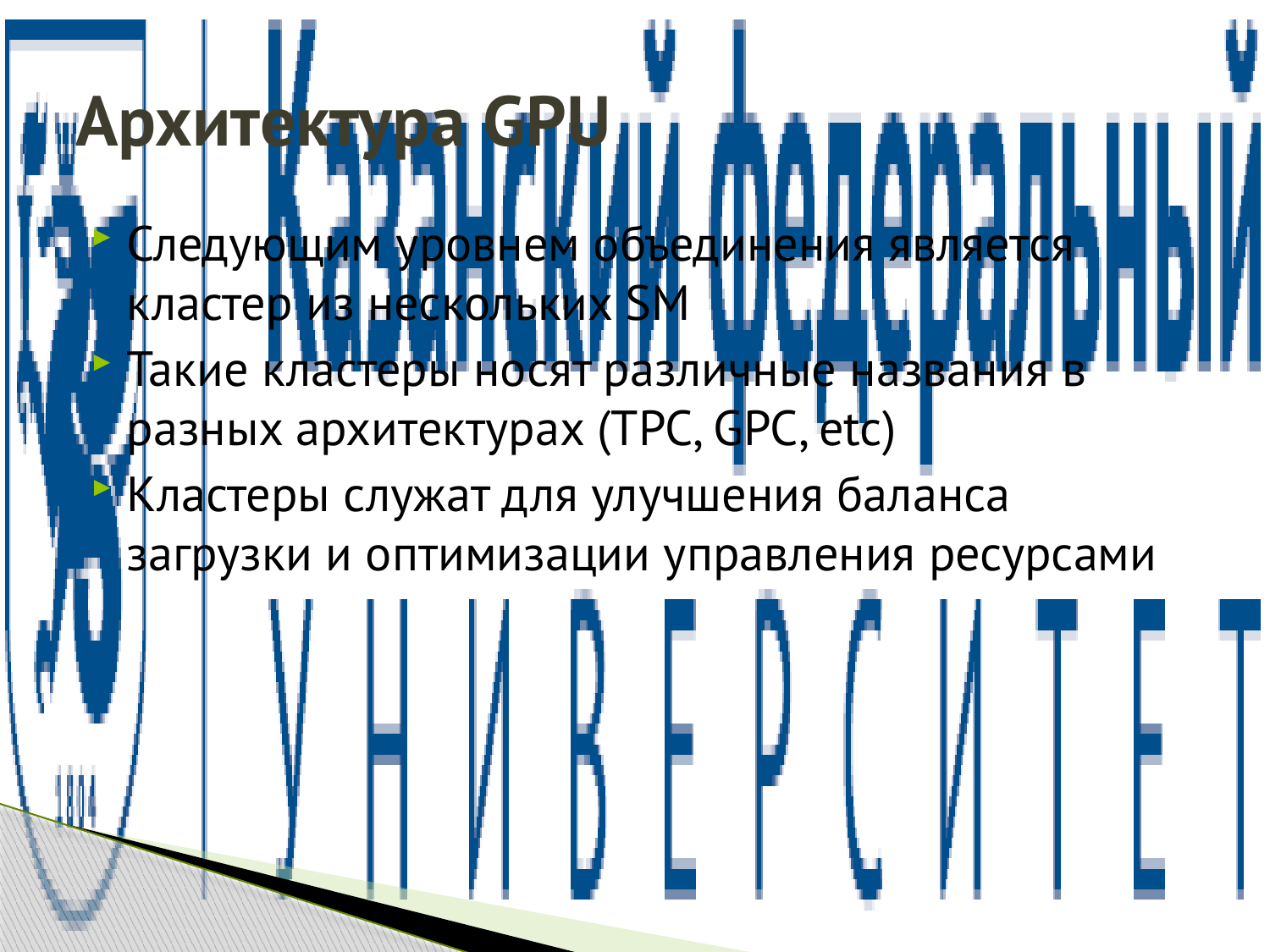

# Архитектура GPU
Следующим уровнем объединения является кластер из нескольких SM
Такие кластеры носят различные названия в разных архитектурах (TPC, GPC, etc)
Кластеры служат для улучшения баланса загрузки и оптимизации управления ресурсами